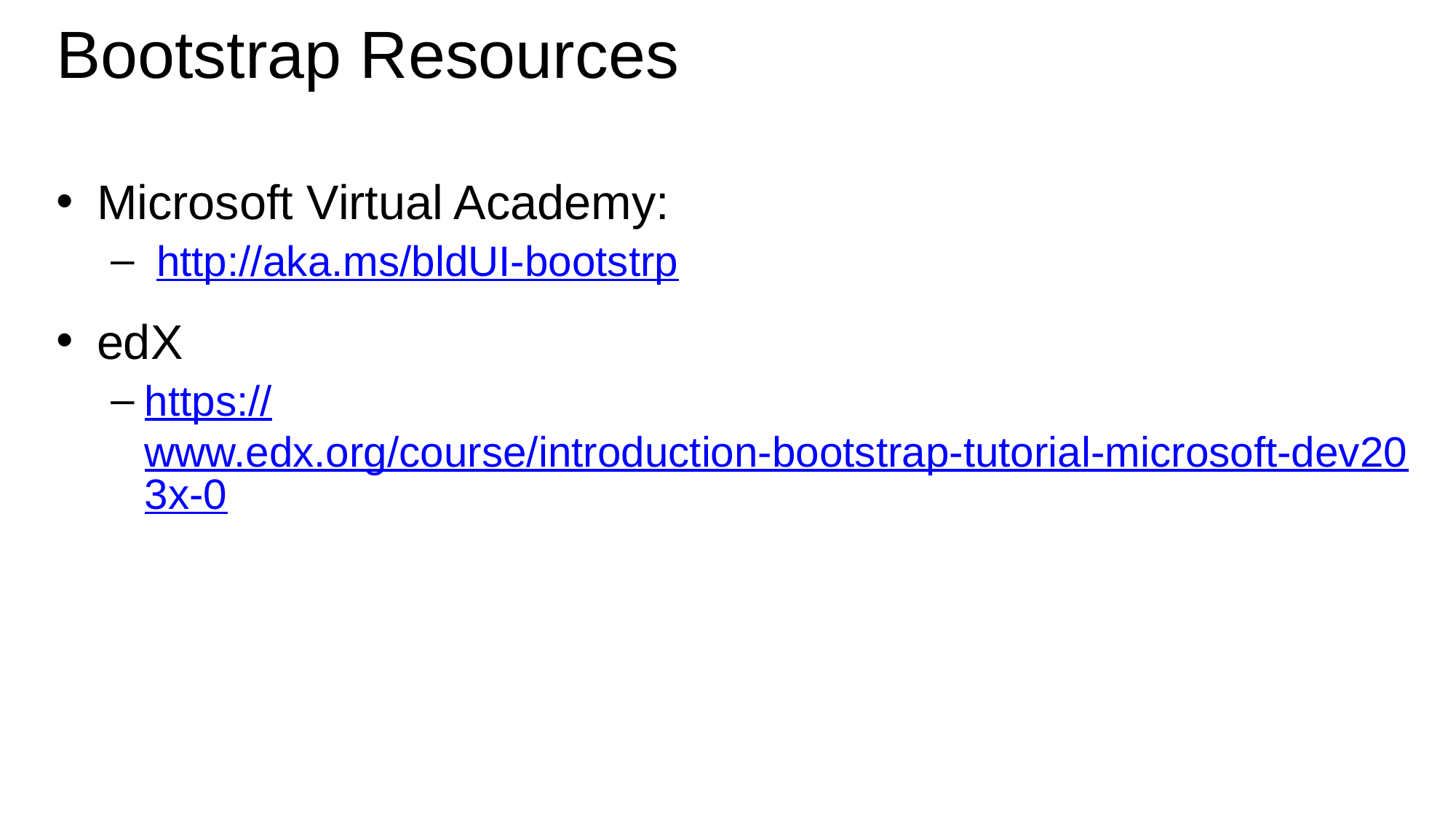

# Bootstrap Resources
Microsoft Virtual Academy:
 http://aka.ms/bldUI-bootstrp
edX
https://www.edx.org/course/introduction-bootstrap-tutorial-microsoft-dev203x-0